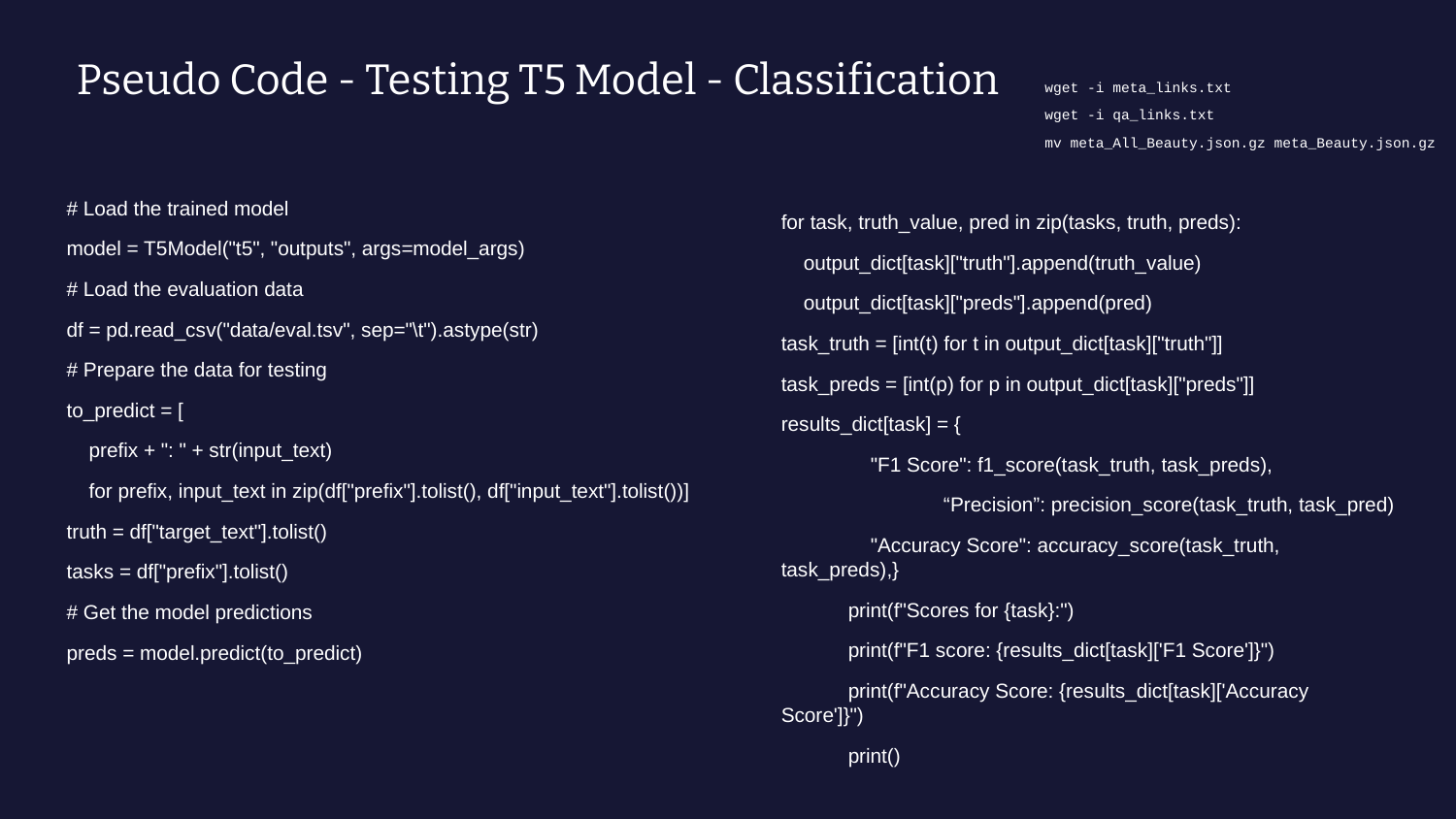

wget -i meta_links.txt
wget -i qa_links.txt
mv meta_All_Beauty.json.gz meta_Beauty.json.gz
# Pseudo Code - Testing T5 Model - Classification
for task, truth_value, pred in zip(tasks, truth, preds):
    output_dict[task]["truth"].append(truth_value)
    output_dict[task]["preds"].append(pred)
task_truth = [int(t) for t in output_dict[task]["truth"]]
task_preds = [int(p) for p in output_dict[task]["preds"]]
results_dict[task] = {
                "F1 Score": f1_score(task_truth, task_preds),
	   “Precision”: precision_score(task_truth, task_pred)
                "Accuracy Score": accuracy_score(task_truth, task_preds),}
            print(f"Scores for {task}:")
            print(f"F1 score: {results_dict[task]['F1 Score']}")
            print(f"Accuracy Score: {results_dict[task]['Accuracy Score']}")
            print()
# Load the trained model
model = T5Model("t5", "outputs", args=model_args)
# Load the evaluation data
df = pd.read_csv("data/eval.tsv", sep="\t").astype(str)
# Prepare the data for testing
to_predict = [
    prefix + ": " + str(input_text)
    for prefix, input_text in zip(df["prefix"].tolist(), df["input_text"].tolist())]
truth = df["target_text"].tolist()
tasks = df["prefix"].tolist()
# Get the model predictions
preds = model.predict(to_predict)